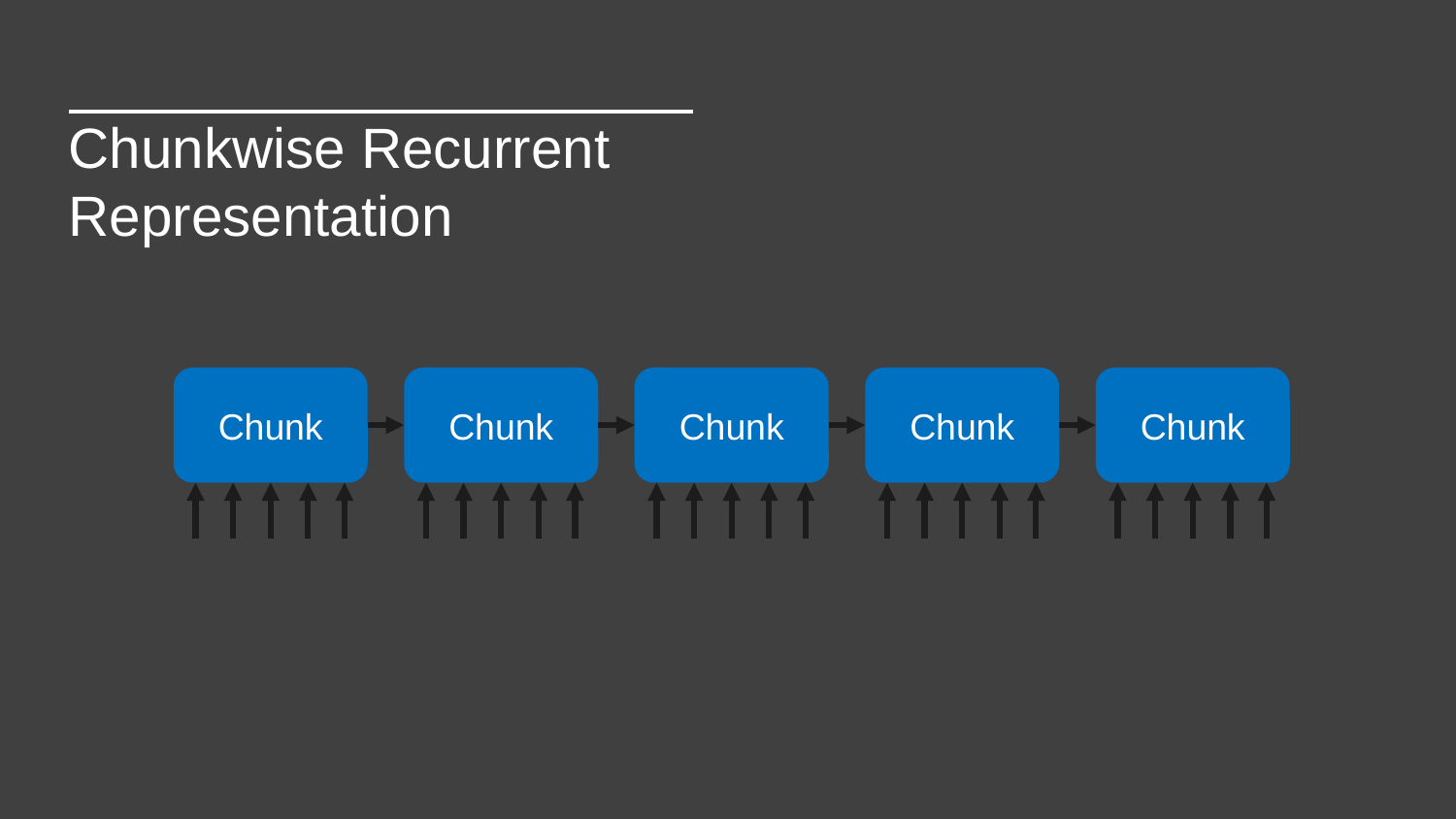

Chunkwise Recurrent Representation
Chunk
Chunk
Chunk
Chunk
Chunk